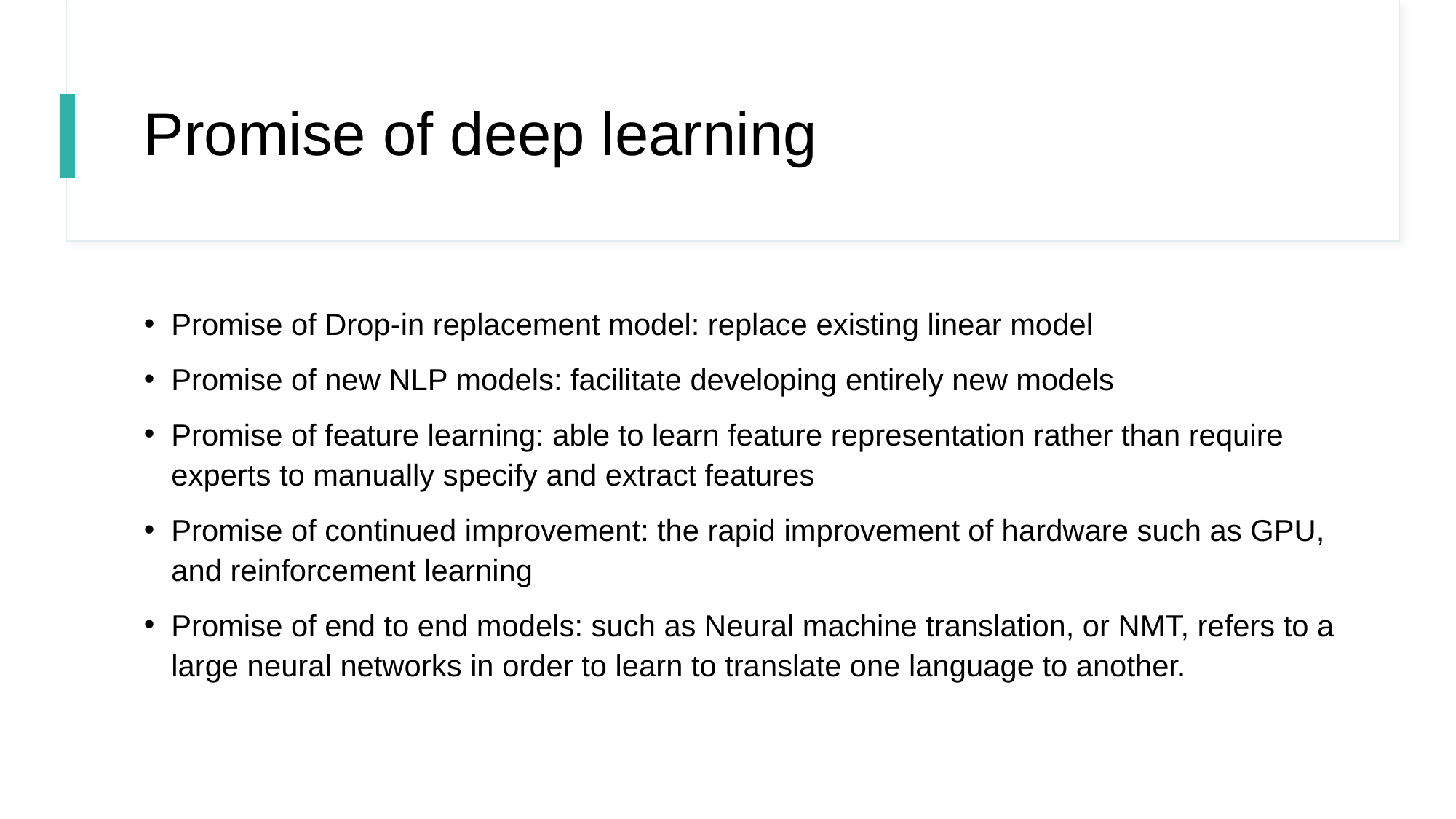

# Promise of deep learning
Promise of Drop-in replacement model: replace existing linear model
Promise of new NLP models: facilitate developing entirely new models
Promise of feature learning: able to learn feature representation rather than require experts to manually specify and extract features
Promise of continued improvement: the rapid improvement of hardware such as GPU, and reinforcement learning
Promise of end to end models: such as Neural machine translation, or NMT, refers to a large neural networks in order to learn to translate one language to another.